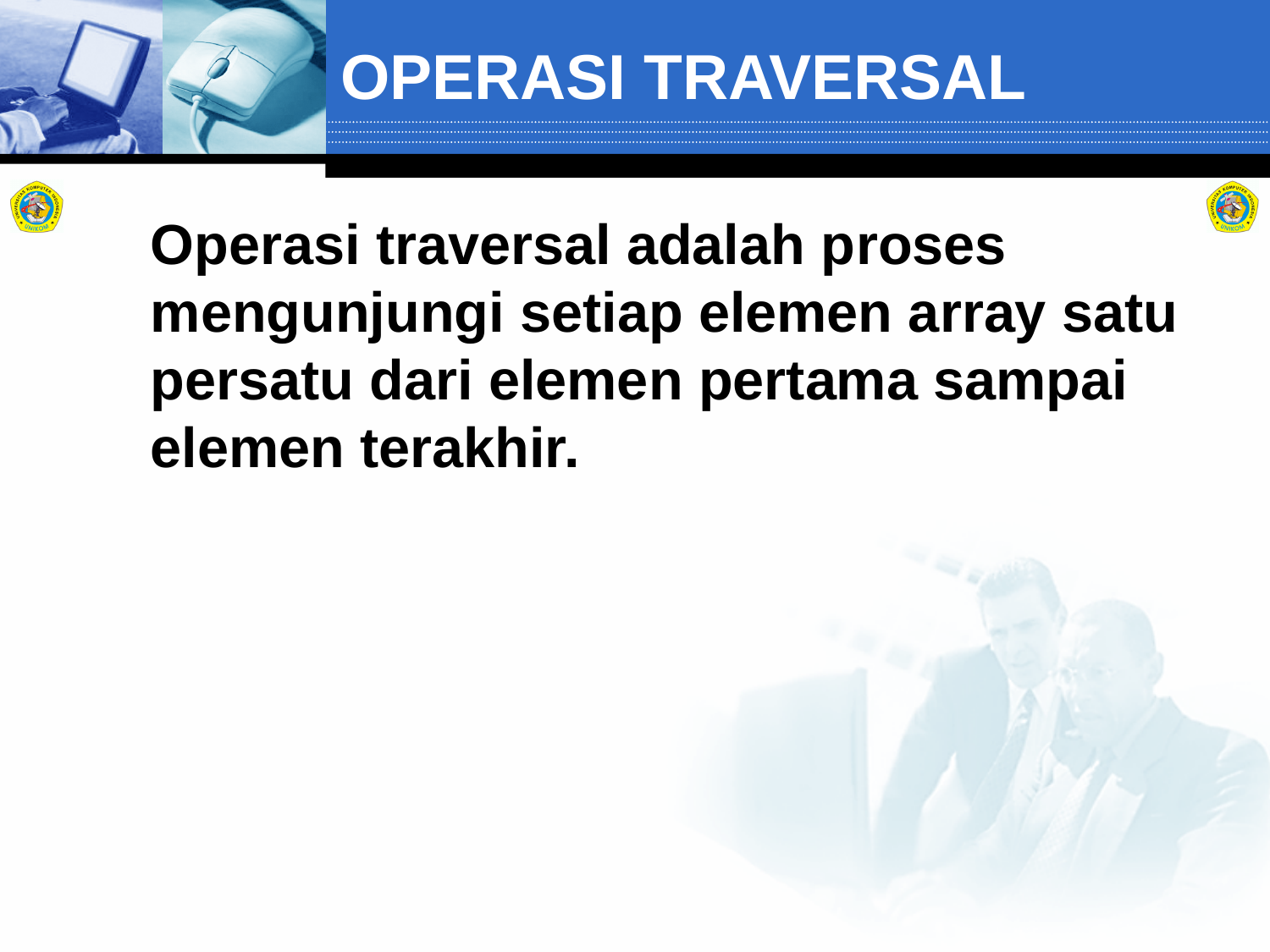

# OPERASI TRAVERSAL
	Operasi traversal adalah proses mengunjungi setiap elemen array satu persatu dari elemen pertama sampai elemen terakhir.